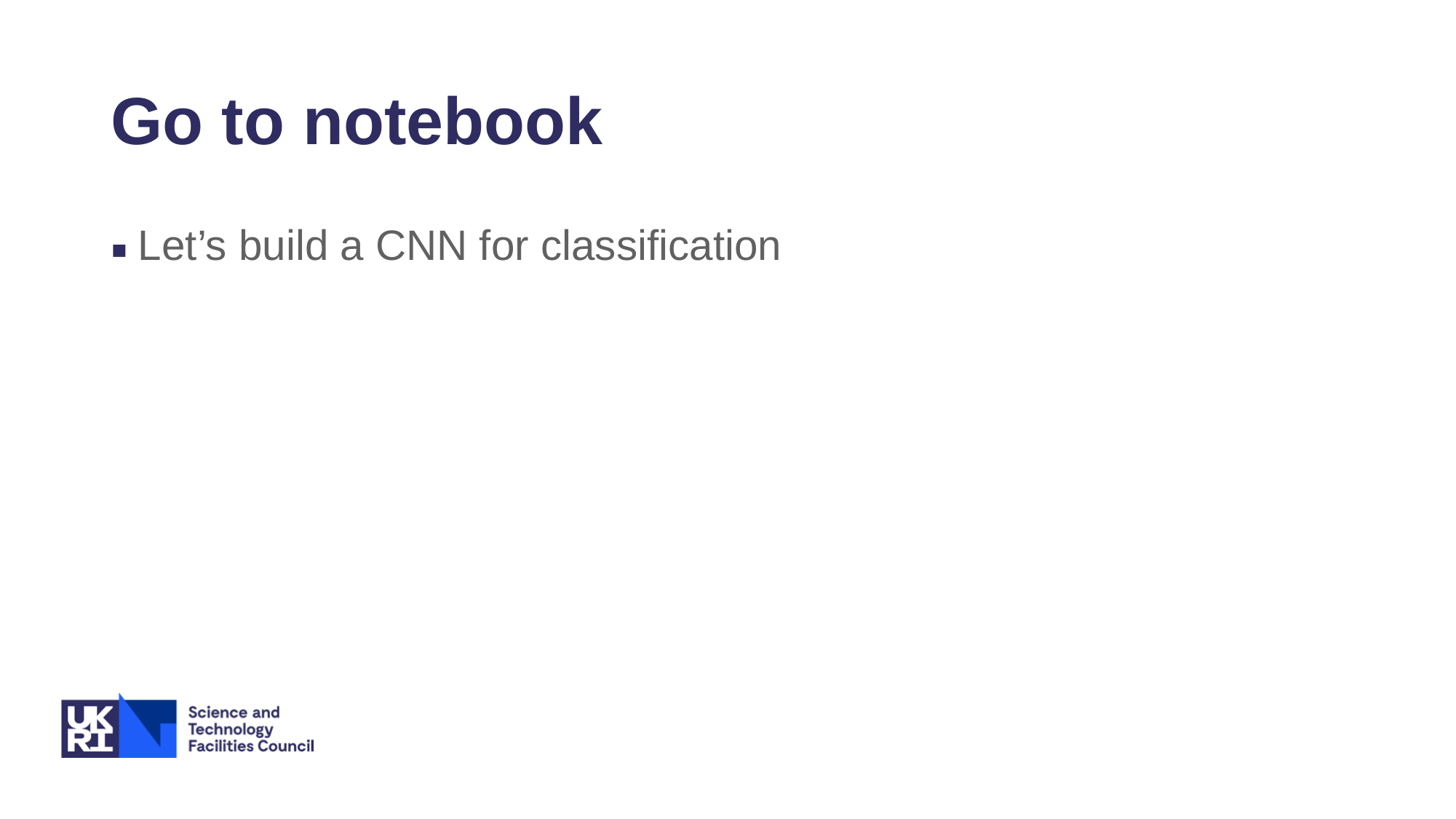

# Go to notebook
Let’s build a CNN for classification